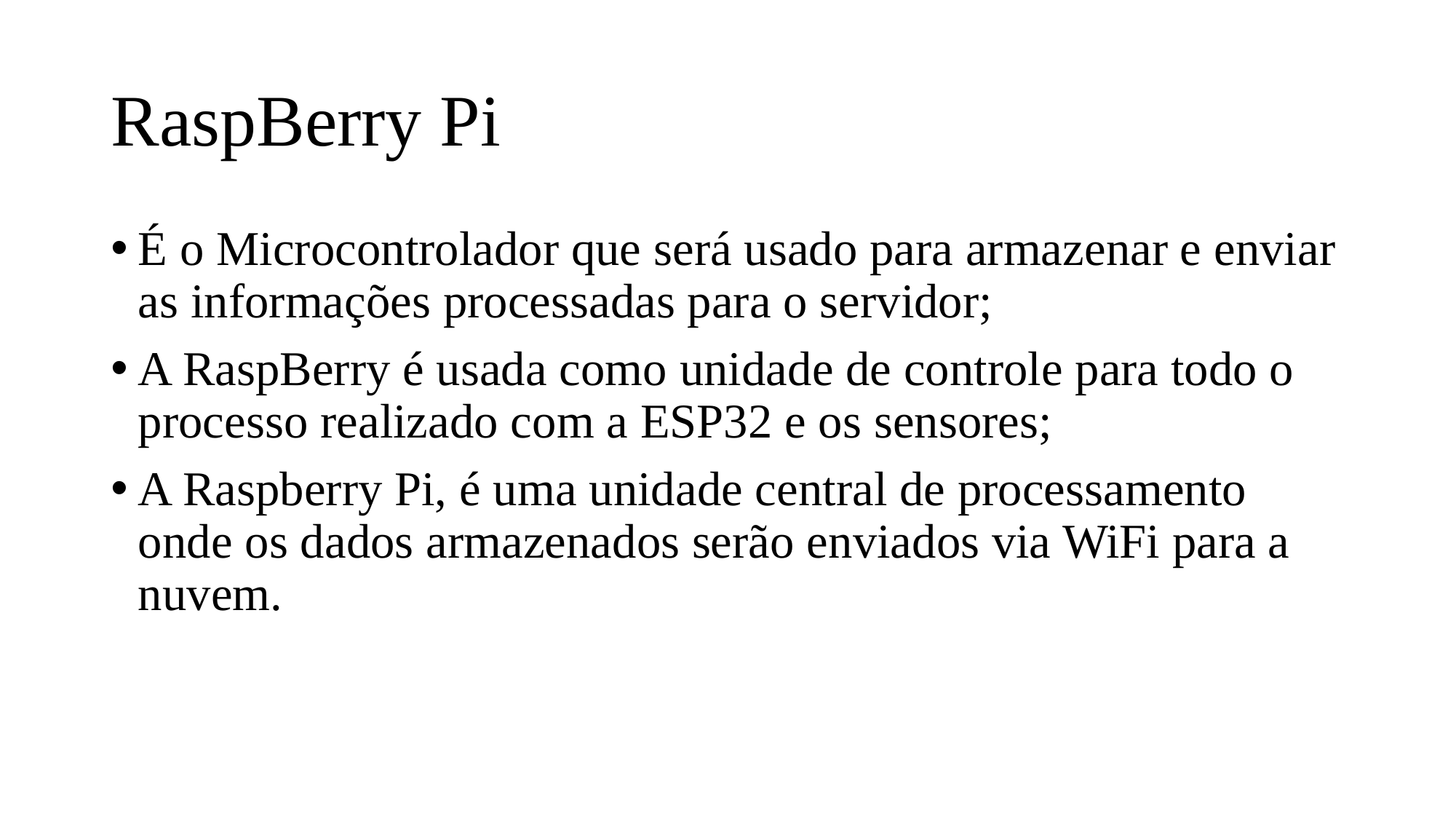

# RaspBerry Pi
É o Microcontrolador que será usado para armazenar e enviar as informações processadas para o servidor;
A RaspBerry é usada como unidade de controle para todo o processo realizado com a ESP32 e os sensores;
A Raspberry Pi, é uma unidade central de processamento onde os dados armazenados serão enviados via WiFi para a nuvem.